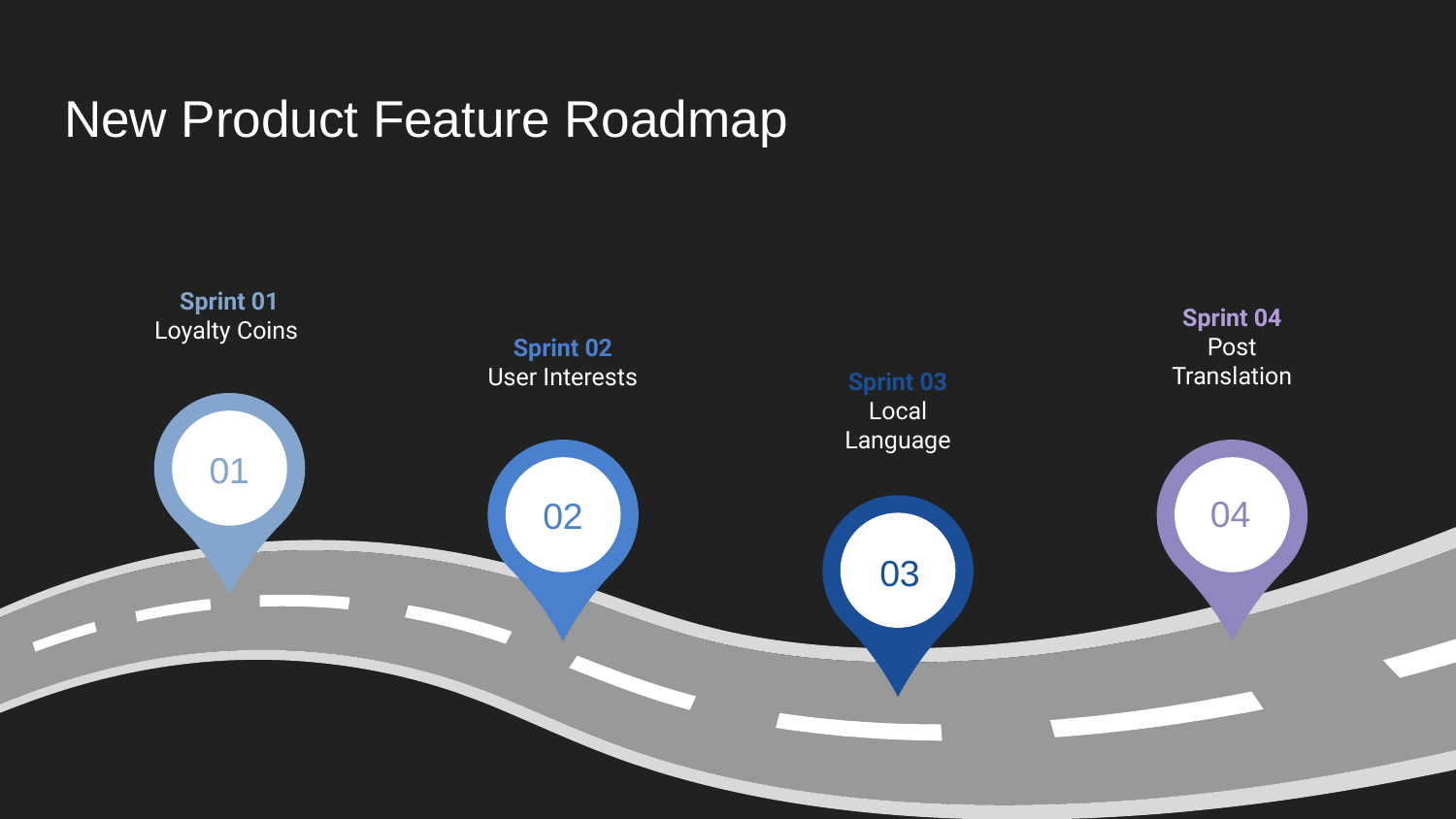

# New Product Feature Roadmap
Sprint 01
Loyalty Coins
Sprint 04
Post Translation

Sprint 02
User Interests
Sprint 03
Local Language

01

04
02

03